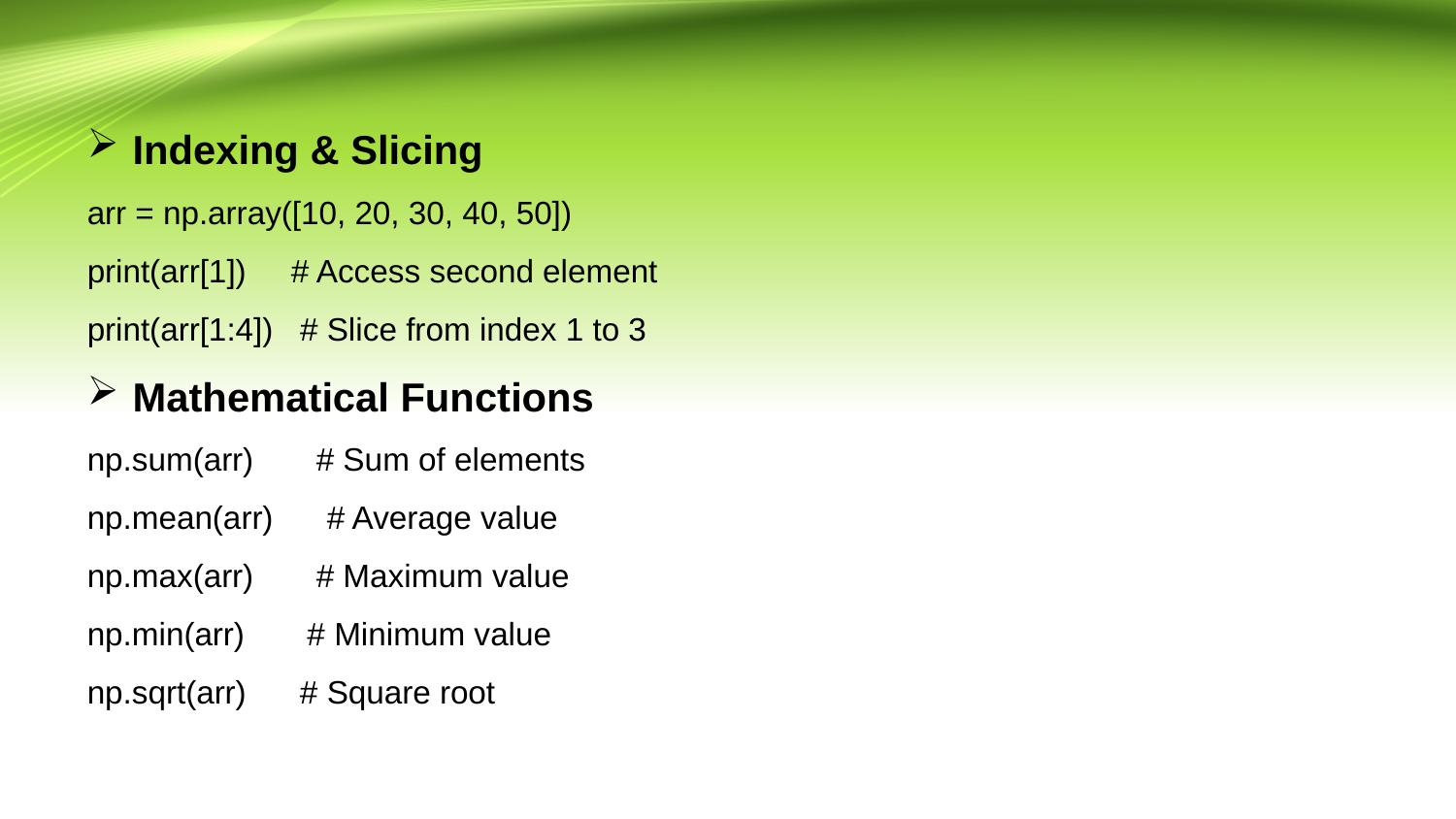

Indexing & Slicing
arr = np.array([10, 20, 30, 40, 50])
print(arr[1])     # Access second element
print(arr[1:4])   # Slice from index 1 to 3
Mathematical Functions
np.sum(arr)       # Sum of elements
np.mean(arr)      # Average value
np.max(arr)       # Maximum value
np.min(arr)       # Minimum value
np.sqrt(arr)      # Square root